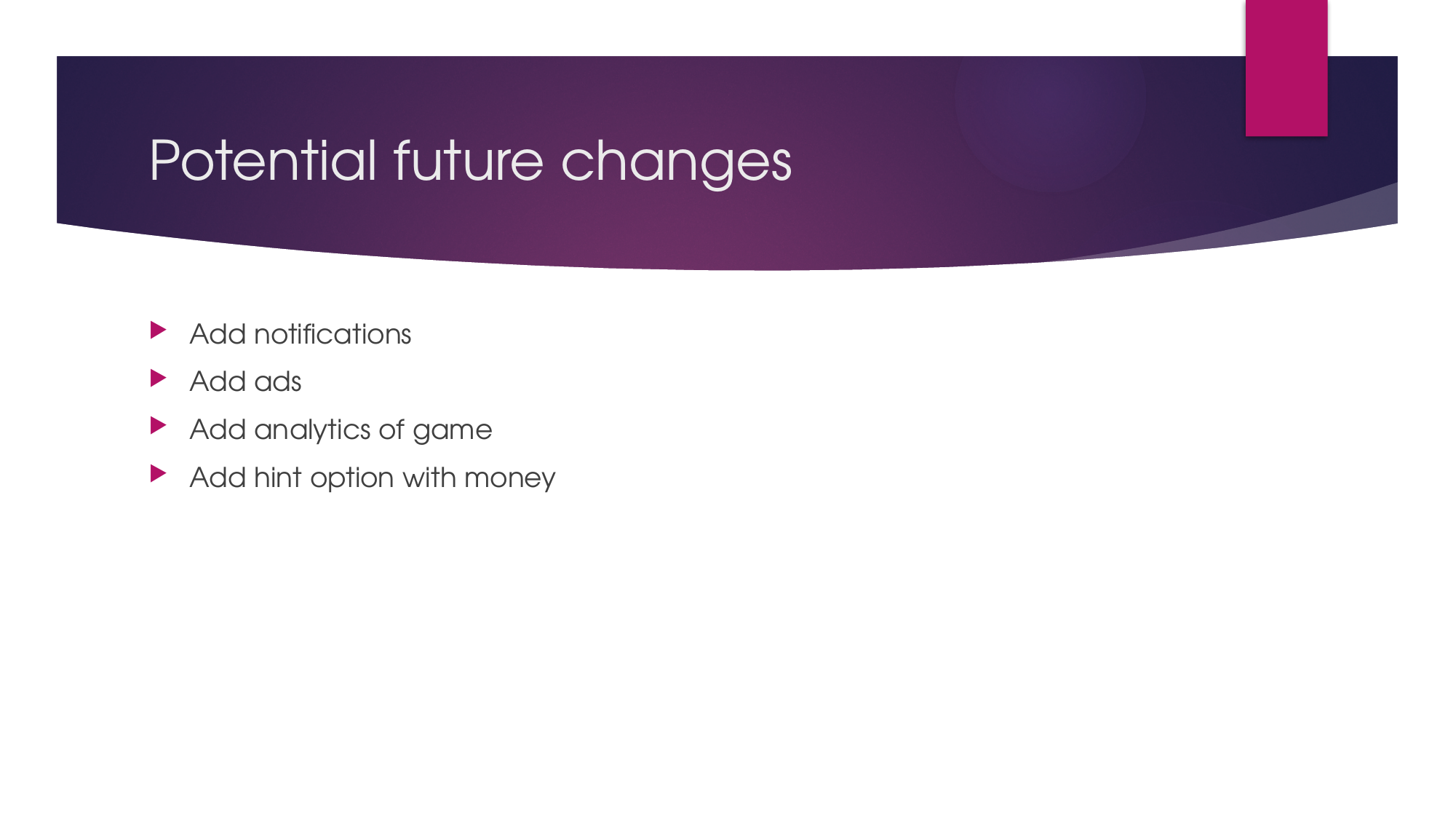

# Potential future changes
Add notifications
Add ads
Add analytics of game
Add hint option with money